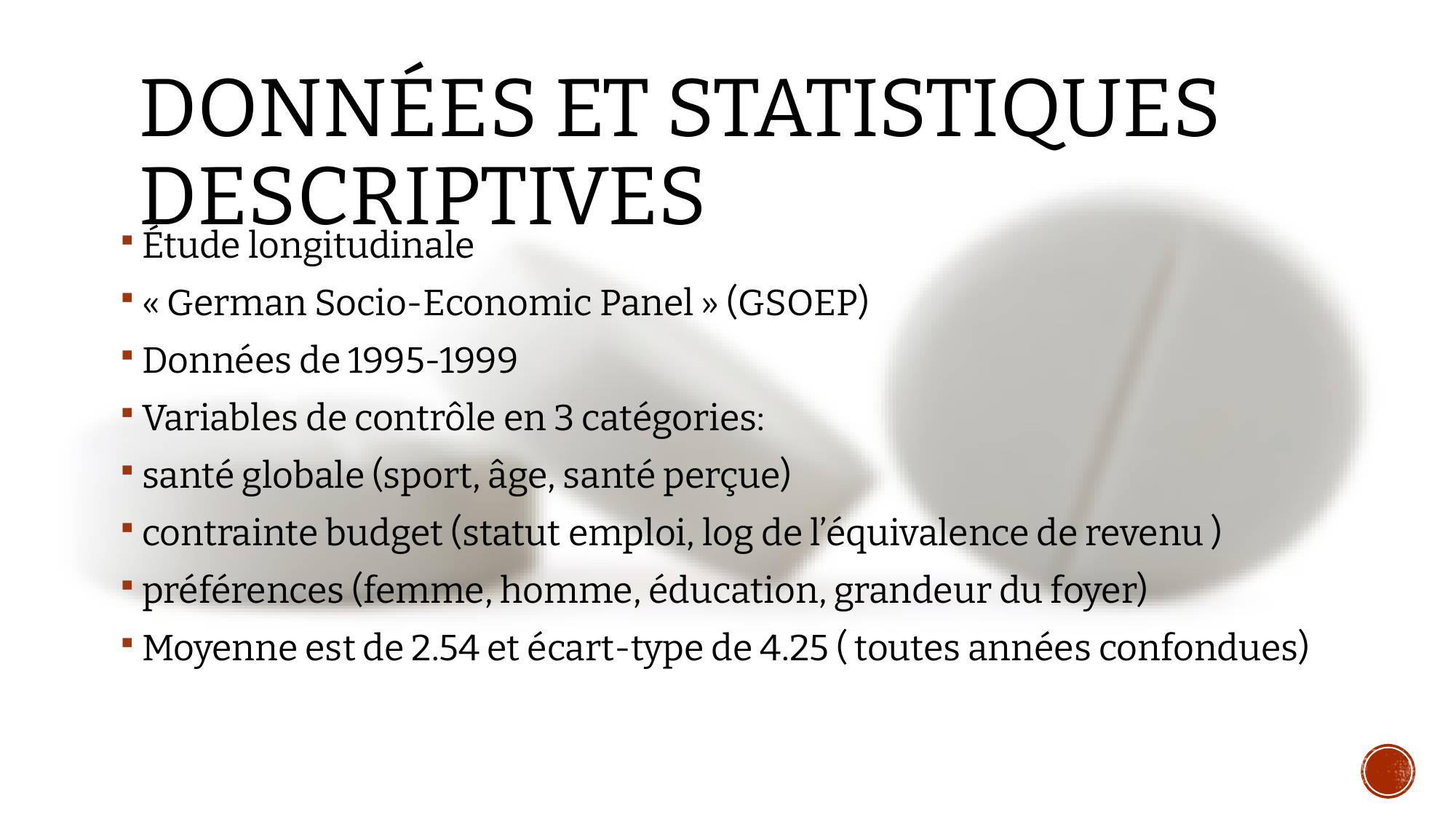

# Données et statistiques descriptives
Étude longitudinale
« German Socio-Economic Panel » (GSOEP)
Données de 1995-1999
Variables de contrôle en 3 catégories:
santé globale (sport, âge, santé perçue)
contrainte budget (statut emploi, log de l’équivalence de revenu )
préférences (femme, homme, éducation, grandeur du foyer)
Moyenne est de 2.54 et écart-type de 4.25 ( toutes années confondues)